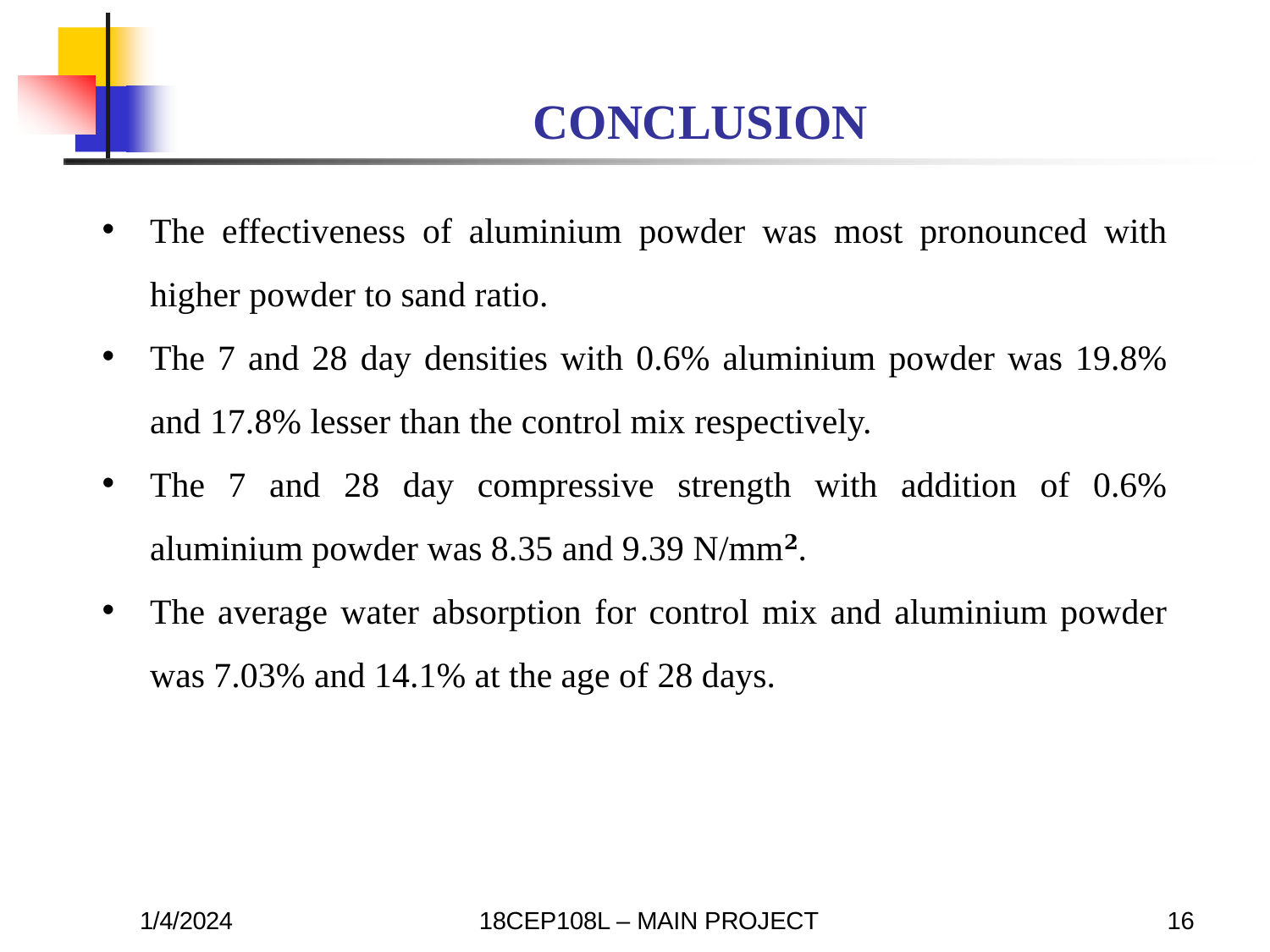

# CONCLUSION
The effectiveness of aluminium powder was most pronounced with higher powder to sand ratio.
The 7 and 28 day densities with 0.6% aluminium powder was 19.8% and 17.8% lesser than the control mix respectively.
The 7 and 28 day compressive strength with addition of 0.6% aluminium powder was 8.35 and 9.39 N/mm𝟐.
The average water absorption for control mix and aluminium powder was 7.03% and 14.1% at the age of 28 days.
1/4/2024
18CEP108L – MAIN PROJECT
16